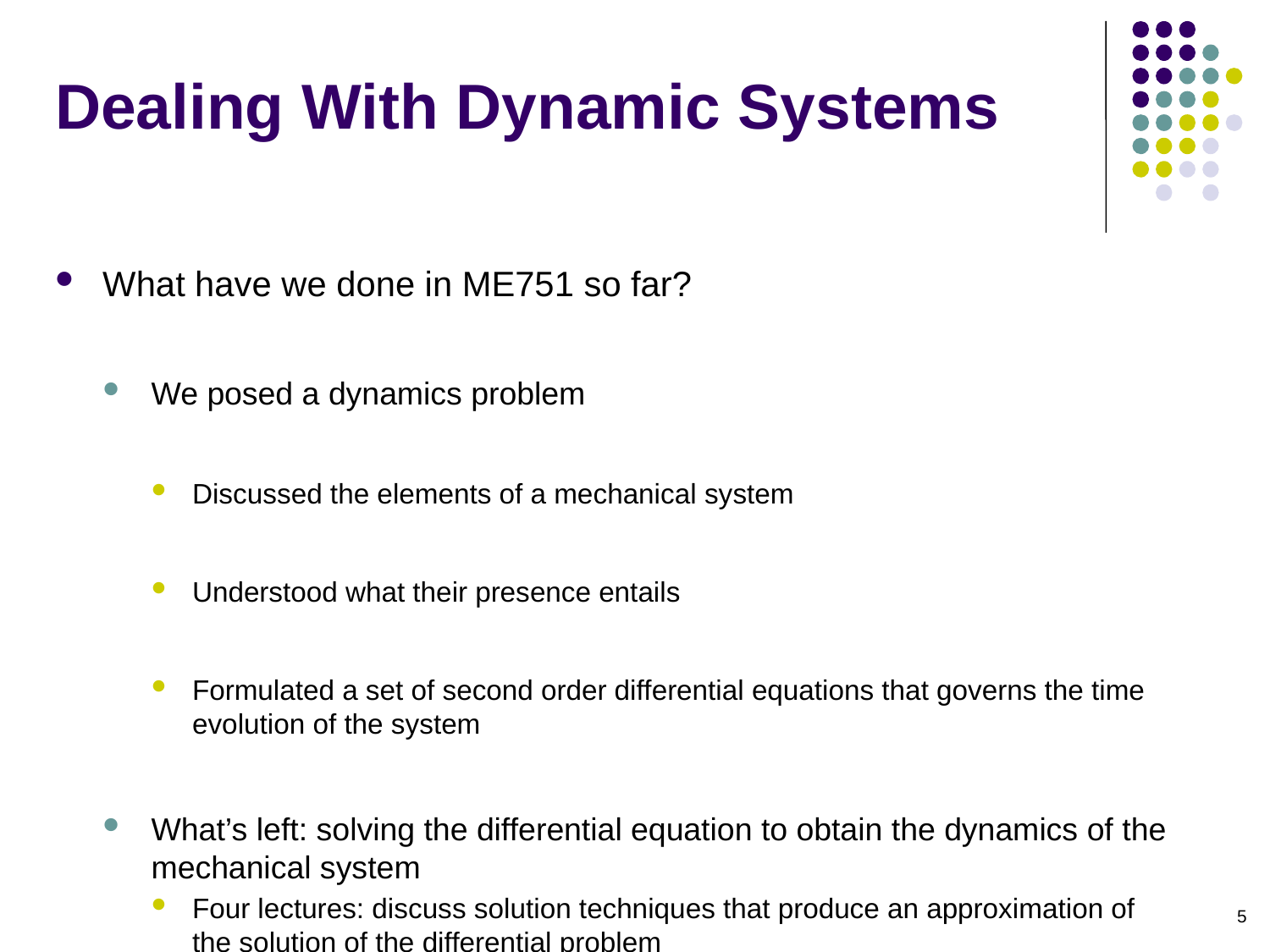

# Dealing With Dynamic Systems
What have we done in ME751 so far?

We posed a dynamics problem

Discussed the elements of a mechanical system

Understood what their presence entails

Formulated a set of second order differential equations that governs the time evolution of the system

What’s left: solving the differential equation to obtain the dynamics of the mechanical system
Four lectures: discuss solution techniques that produce an approximation of the solution of the differential problem
5